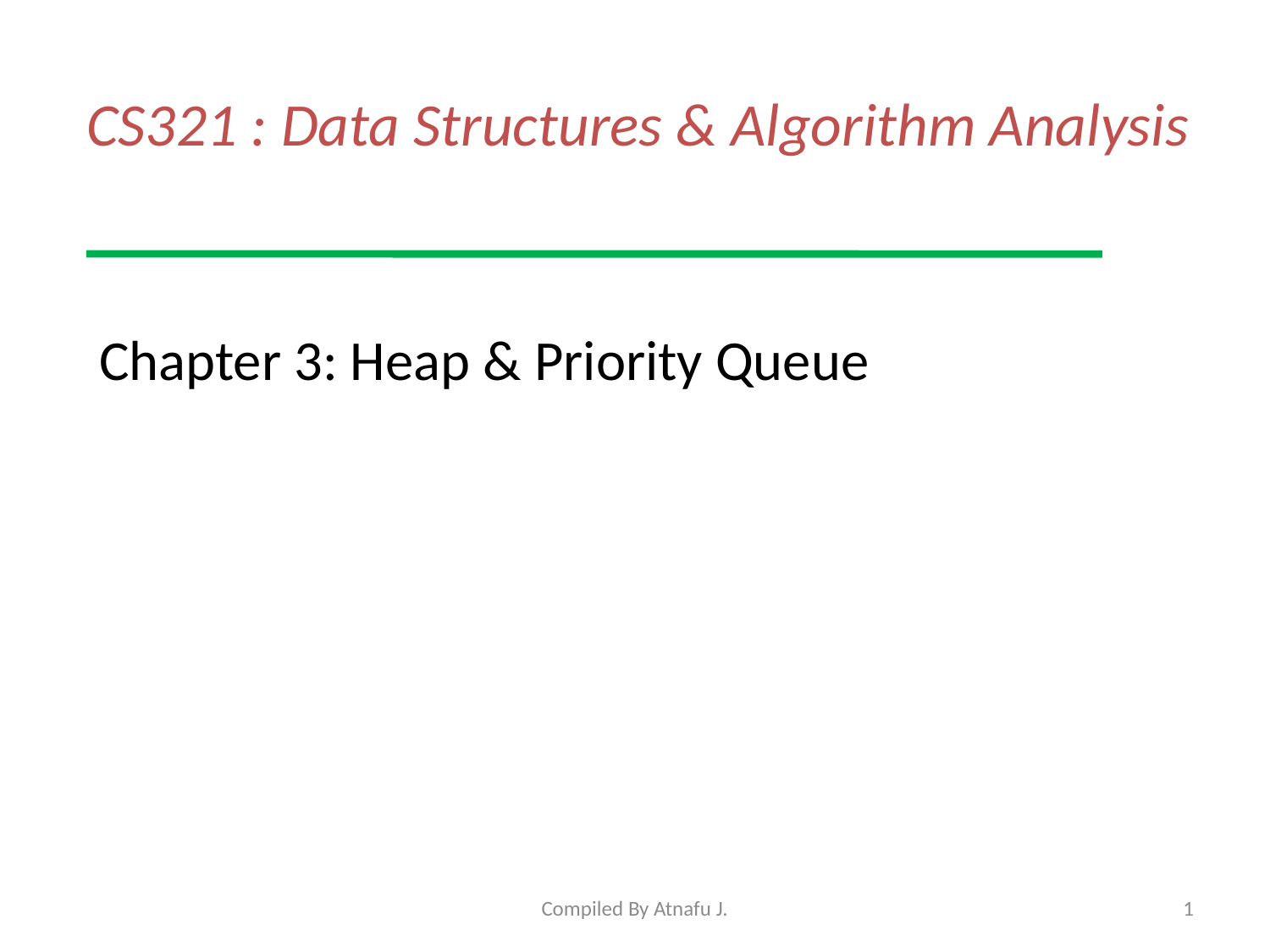

# CS321 : Data Structures & Algorithm Analysis
Chapter 3: Heap & Priority Queue
Compiled By Atnafu J.
1